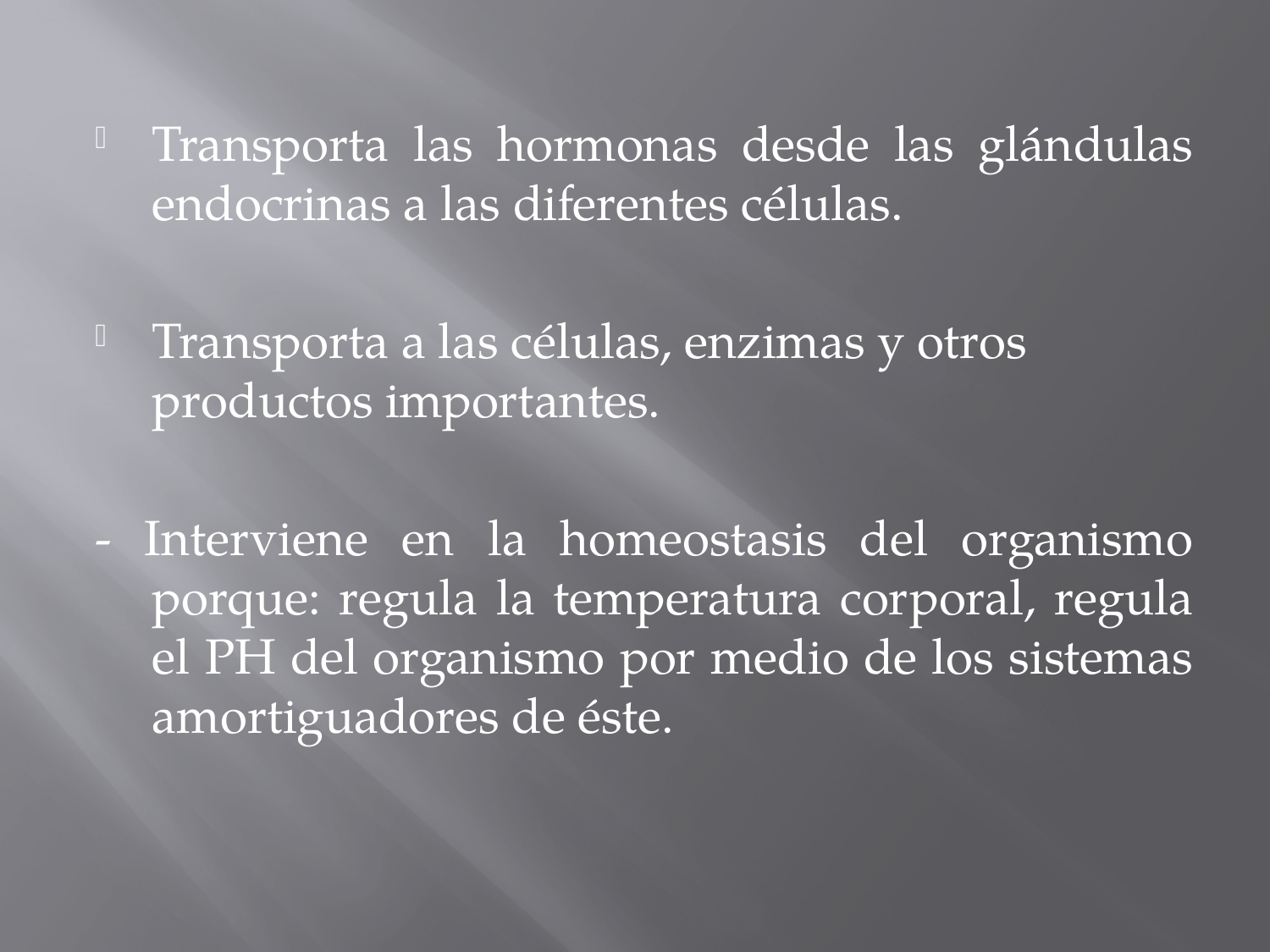

Transporta las hormonas desde las glándulas endocrinas a las diferentes células.

Transporta a las células, enzimas y otros productos importantes.

- Interviene en la homeostasis del organismo porque: regula la temperatura corporal, regula el PH del organismo por medio de los sistemas amortiguadores de éste.